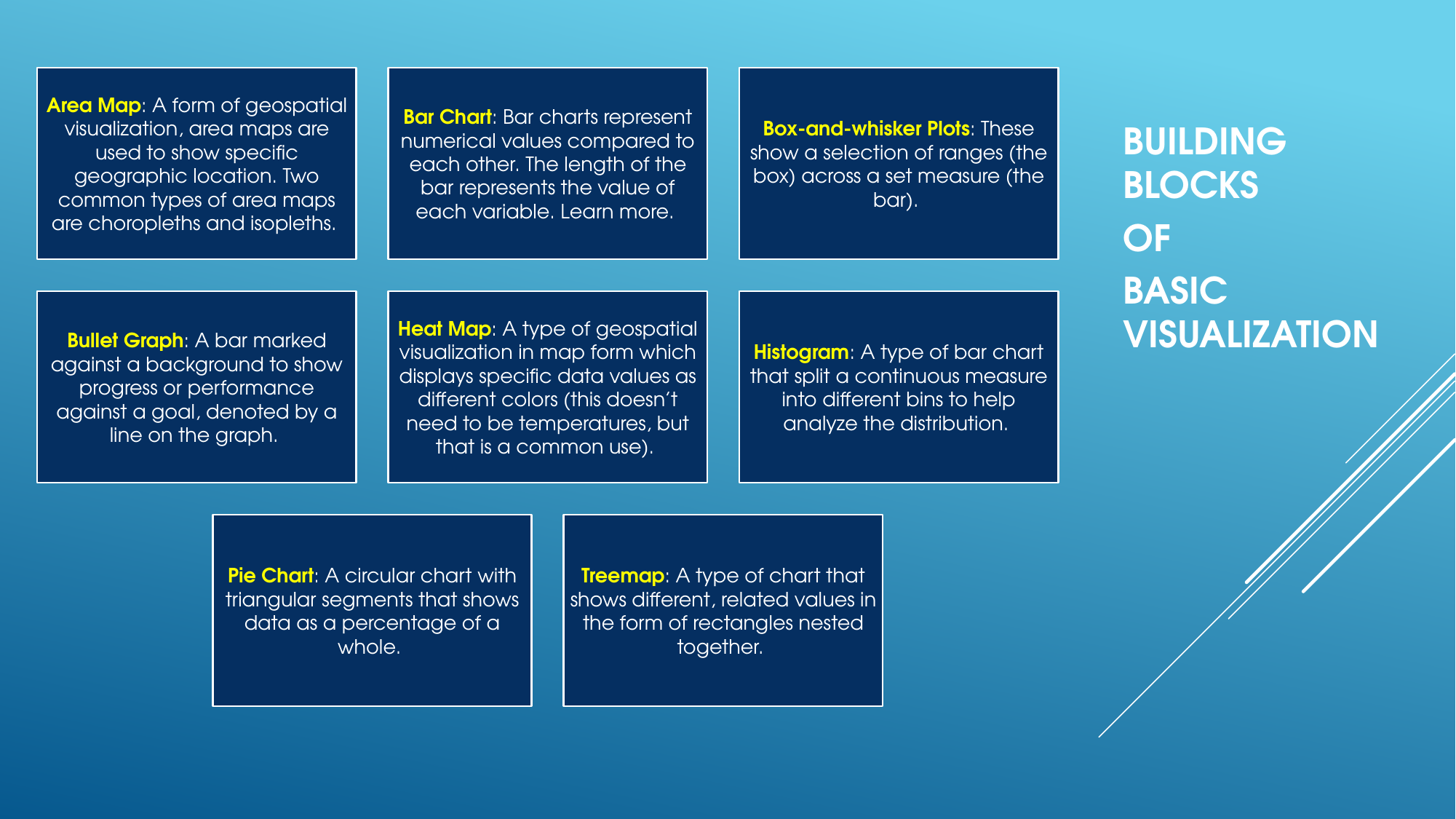

Area Map: A form of geospatial visualization, area maps are used to show specific geographic location. Two common types of area maps are choropleths and isopleths.
Bar Chart: Bar charts represent numerical values compared to each other. The length of the bar represents the value of each variable. Learn more.
Box-and-whisker Plots: These show a selection of ranges (the box) across a set measure (the bar).
Bullet Graph: A bar marked against a background to show progress or performance against a goal, denoted by a line on the graph.
Heat Map: A type of geospatial visualization in map form which displays specific data values as different colors (this doesn’t need to be temperatures, but that is a common use).
Histogram: A type of bar chart that split a continuous measure into different bins to help analyze the distribution.
Pie Chart: A circular chart with triangular segments that shows data as a percentage of a whole.
Treemap: A type of chart that shows different, related values in the form of rectangles nested together.
Building blocks
of
Basic Visualization